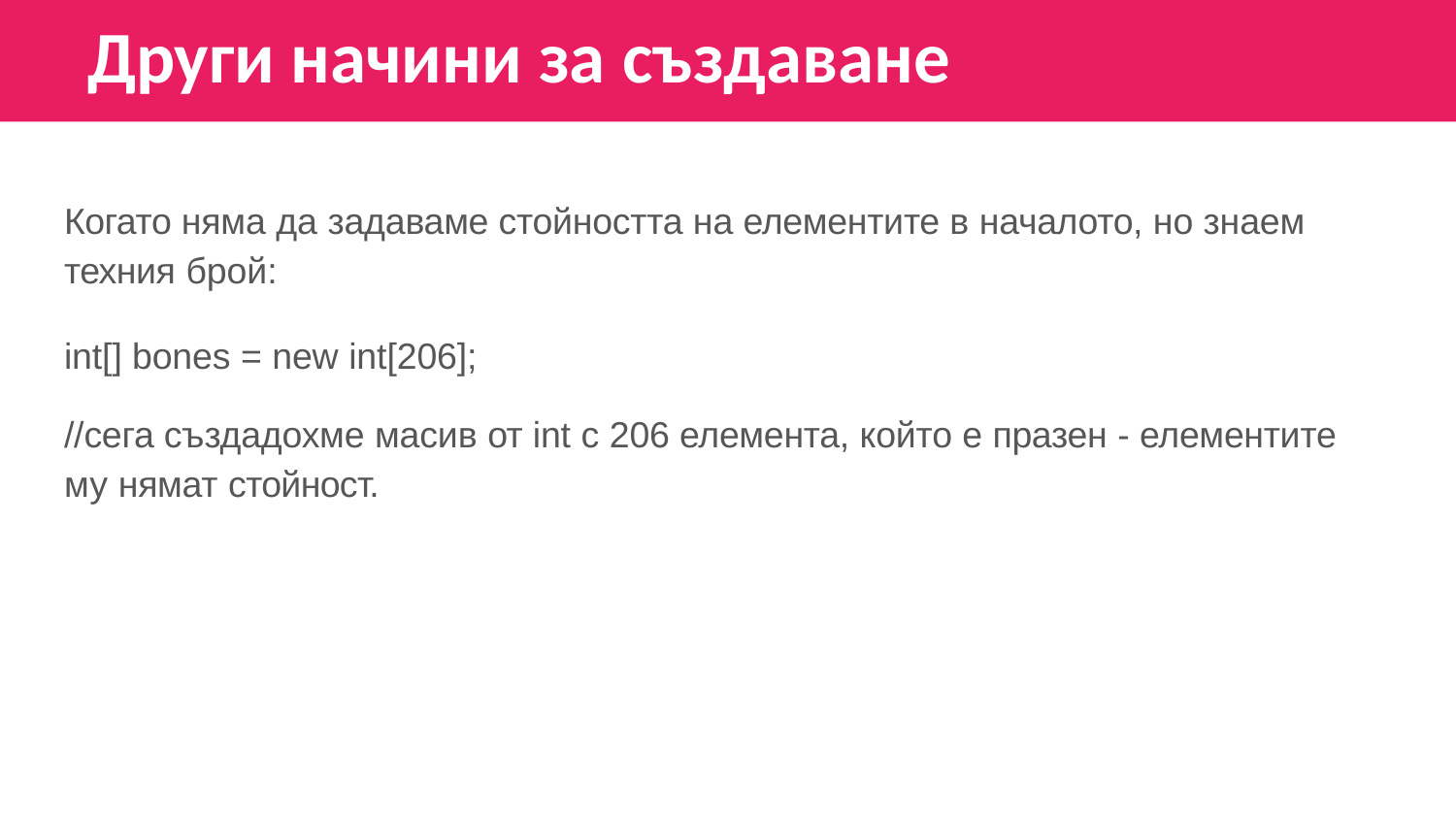

# Други начини за създаване
Когато няма да задаваме стойността на елементите в началото, но знаем  техния брой:

int[] bones = new int[206];
//сега създадохме масив от int с 206 елемента, който е празен - елементите
му нямат стойност.